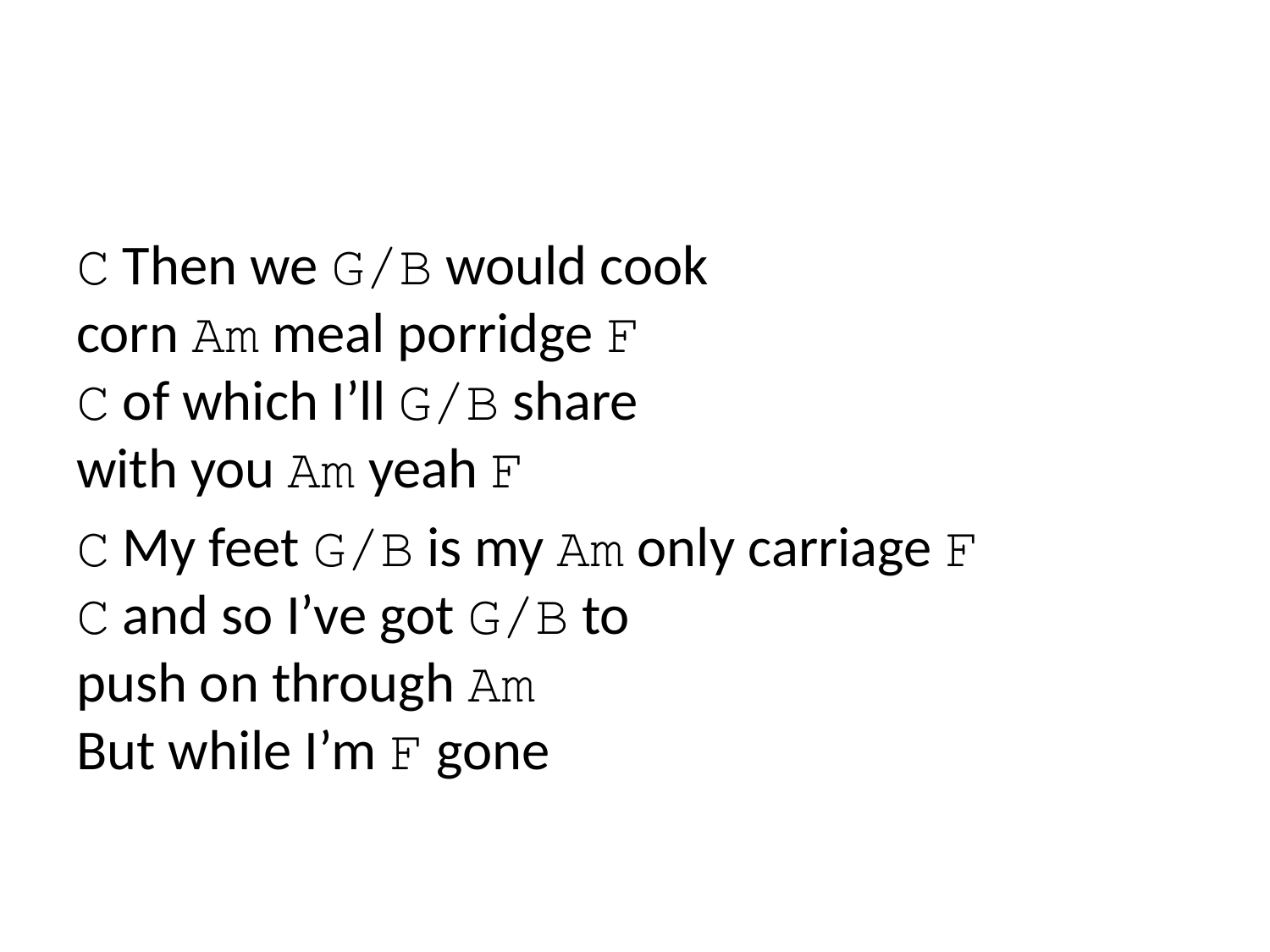

C Then we G/B would cook
corn Am meal porridge F
C of which I’ll G/B share
with you Am yeah F
C My feet G/B is my Am only carriage F
C and so I’ve got G/B to
push on through Am
But while I’m F gone